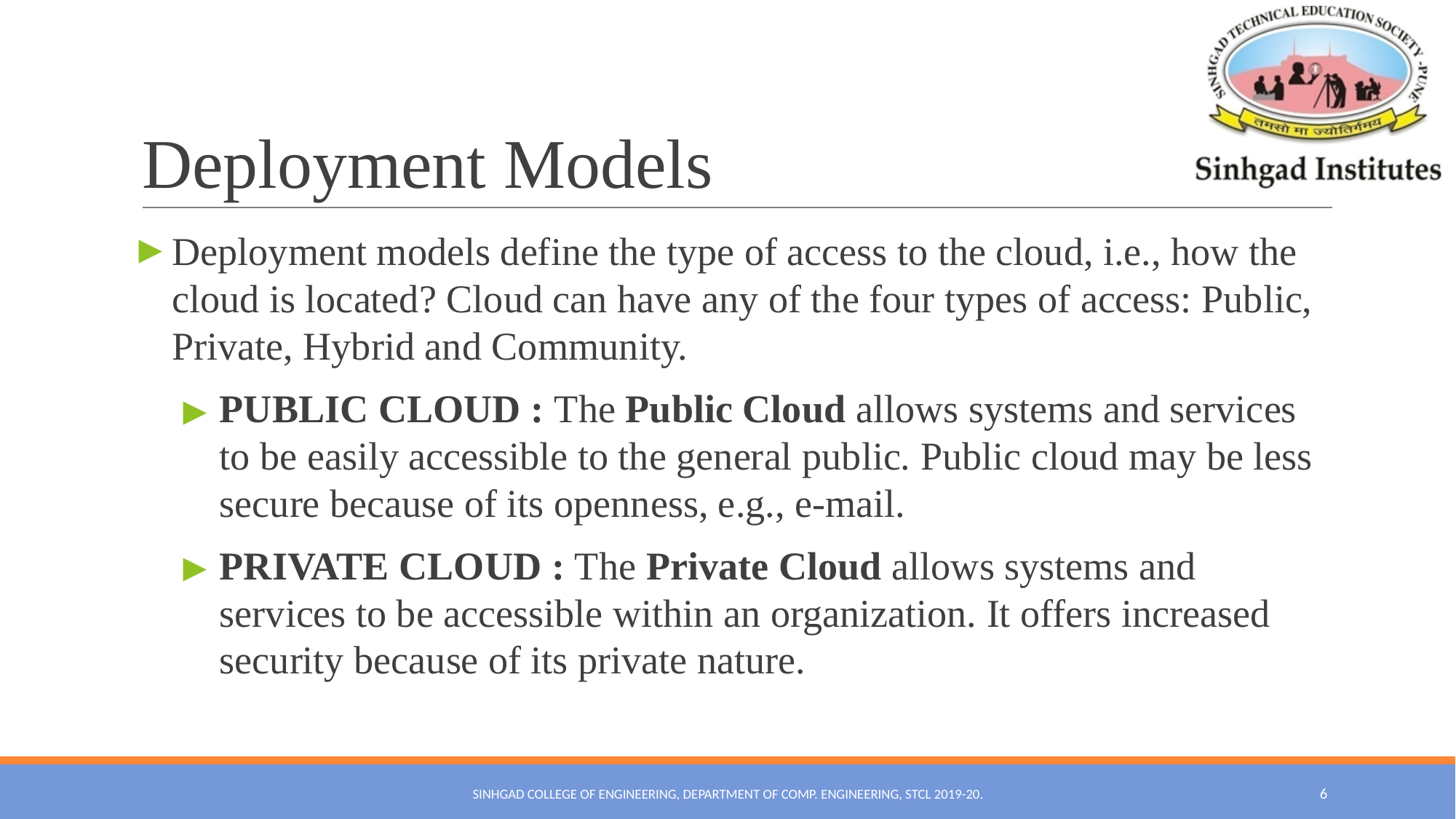

# Deployment Models
Deployment models define the type of access to the cloud, i.e., how the cloud is located? Cloud can have any of the four types of access: Public, Private, Hybrid and Community.
PUBLIC CLOUD : The Public Cloud allows systems and services to be easily accessible to the general public. Public cloud may be less secure because of its openness, e.g., e-mail.
PRIVATE CLOUD : The Private Cloud allows systems and services to be accessible within an organization. It offers increased security because of its private nature.

SINHGAD COLLEGE OF ENGINEERING, DEPARTMENT OF COMP. ENGINEERING, STCL 2019-20.
6